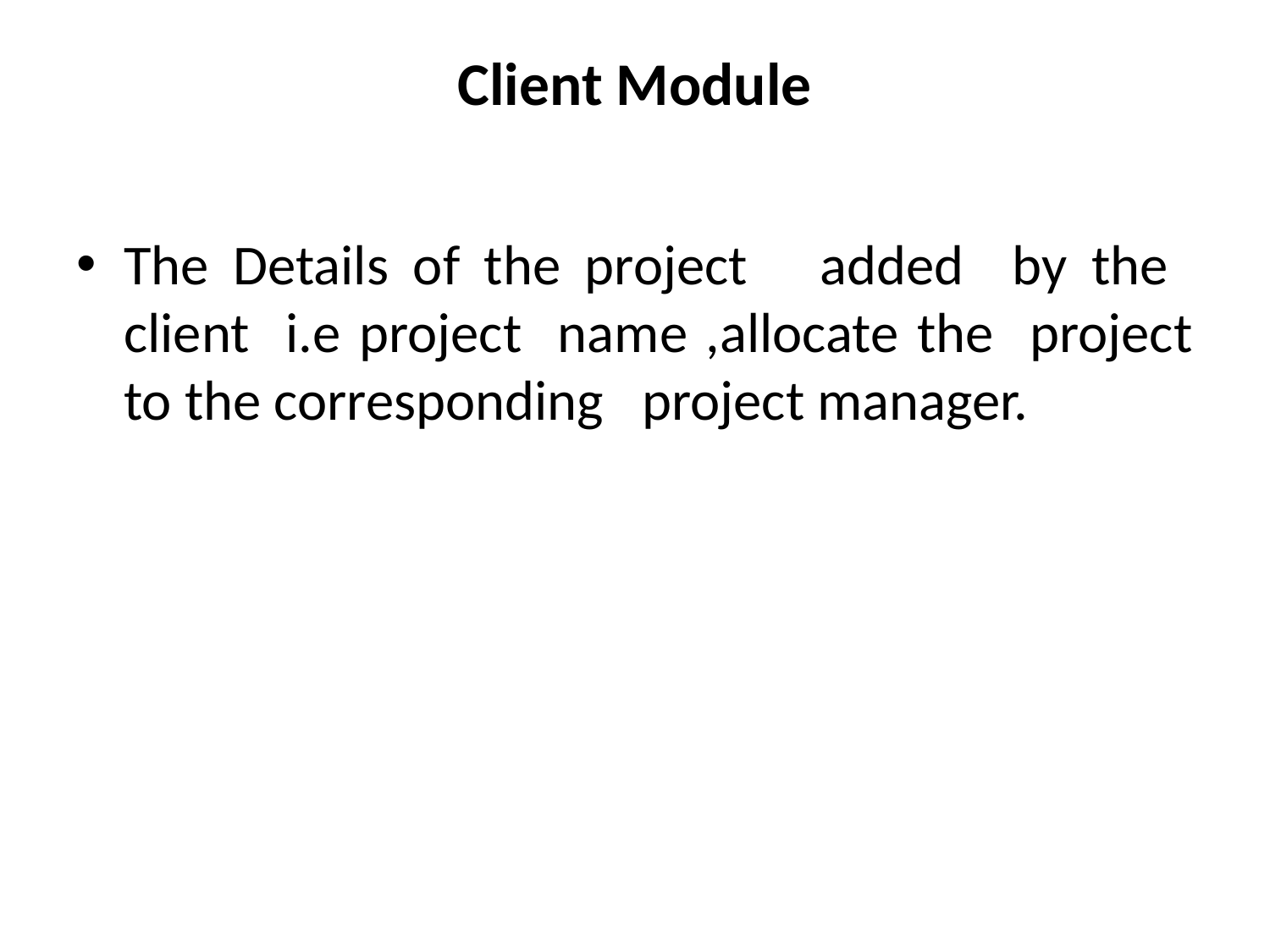

# Client Module
The Details of the project   added  by the  client  i.e project  name ,allocate the  project to the corresponding   project manager.